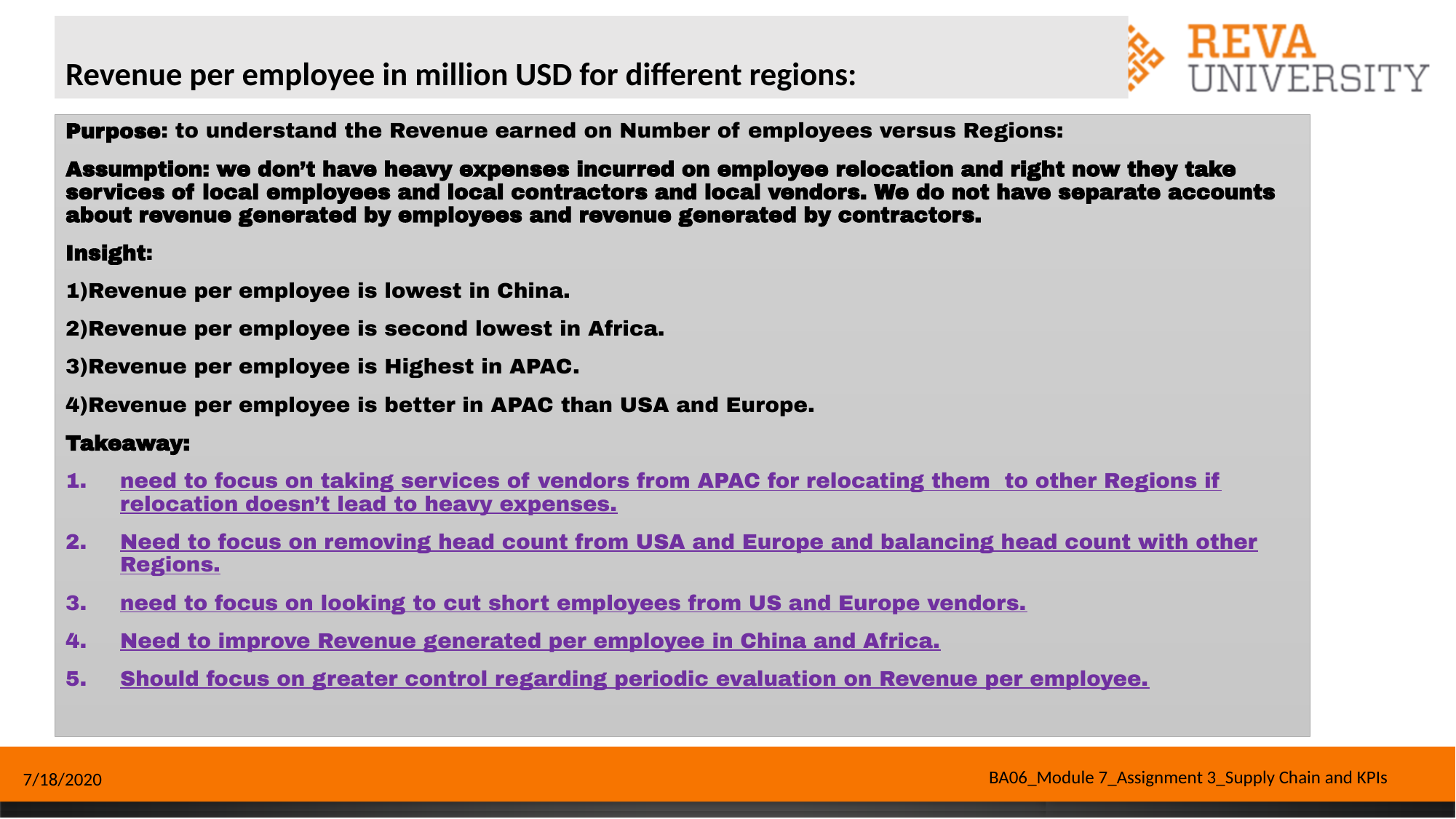

# Revenue per employee in million USD for different regions:
Purpose: to understand the Revenue earned on Number of employees versus Regions:
Assumption: we don’t have heavy expenses incurred on employee relocation and right now they take services of local employees and local contractors and local vendors. We do not have separate accounts about revenue generated by employees and revenue generated by contractors.
Insight:
1)Revenue per employee is lowest in China.
2)Revenue per employee is second lowest in Africa.
3)Revenue per employee is Highest in APAC.
4)Revenue per employee is better in APAC than USA and Europe.
Takeaway:
need to focus on taking services of vendors from APAC for relocating them  to other Regions if relocation doesn’t lead to heavy expenses.
Need to focus on removing head count from USA and Europe and balancing head count with other Regions.
need to focus on looking to cut short employees from US and Europe vendors.
Need to improve Revenue generated per employee in China and Africa.
Should focus on greater control regarding periodic evaluation on Revenue per employee.
BA06_Module 7_Assignment 3_Supply Chain and KPIs
7/18/2020